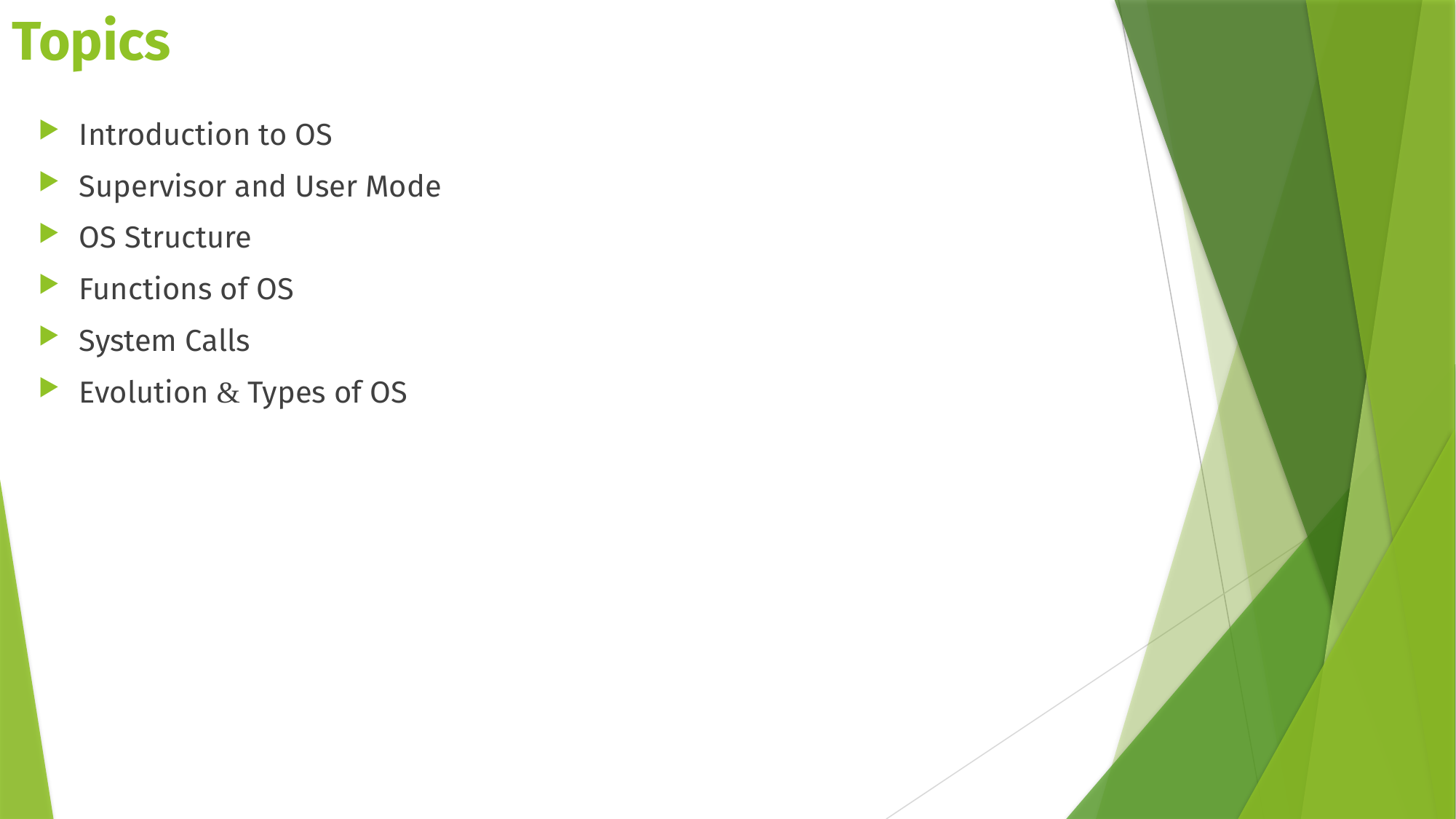

# Topics
Introduction to OS
Supervisor and User Mode
OS Structure
Functions of OS
System Calls
Evolution & Types of OS